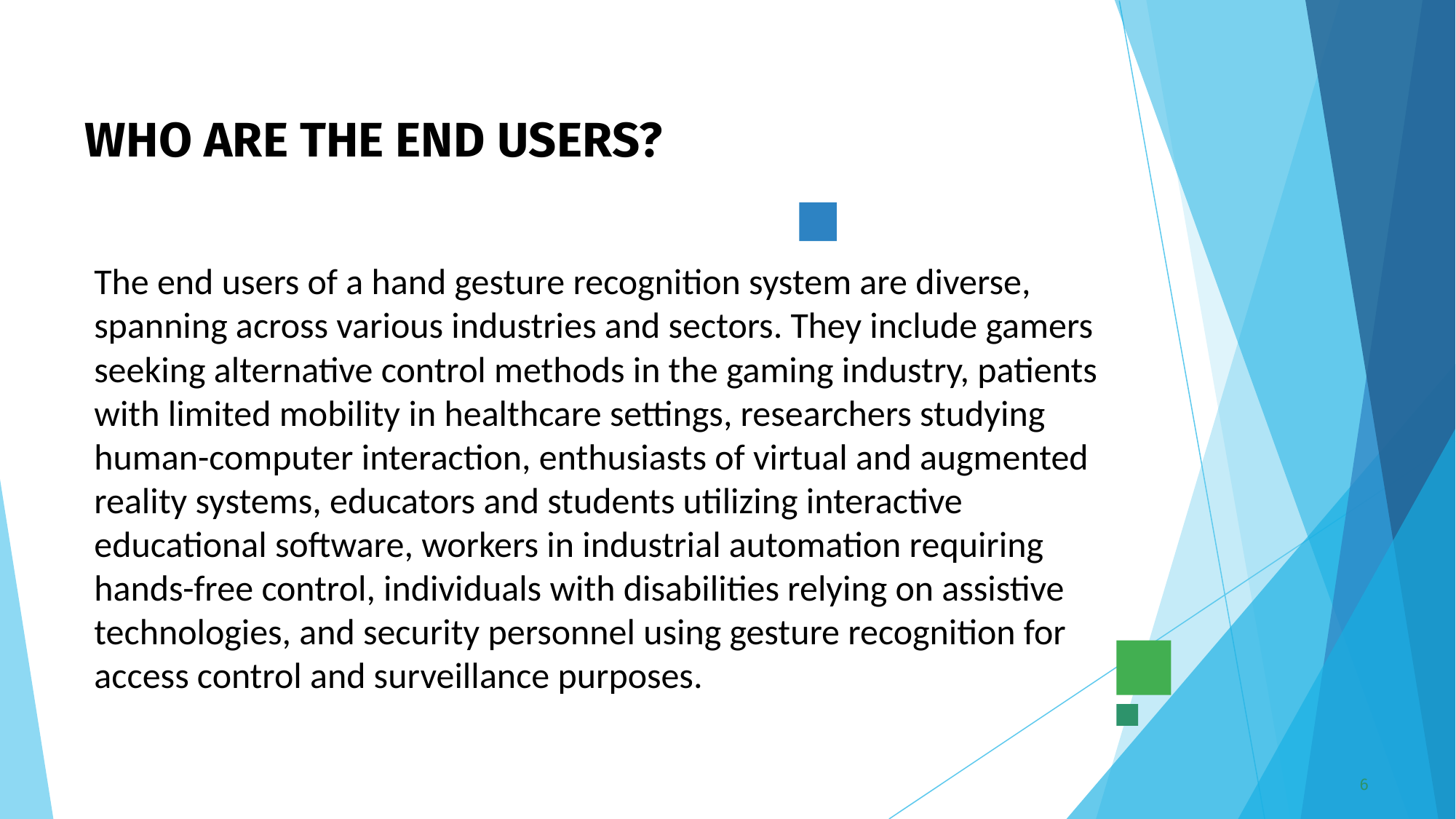

# WHO ARE THE END USERS?

The end users of a hand gesture recognition system are diverse, spanning across various industries and sectors. They include gamers seeking alternative control methods in the gaming industry, patients with limited mobility in healthcare settings, researchers studying human-computer interaction, enthusiasts of virtual and augmented reality systems, educators and students utilizing interactive educational software, workers in industrial automation requiring hands-free control, individuals with disabilities relying on assistive technologies, and security personnel using gesture recognition for access control and surveillance purposes.

6